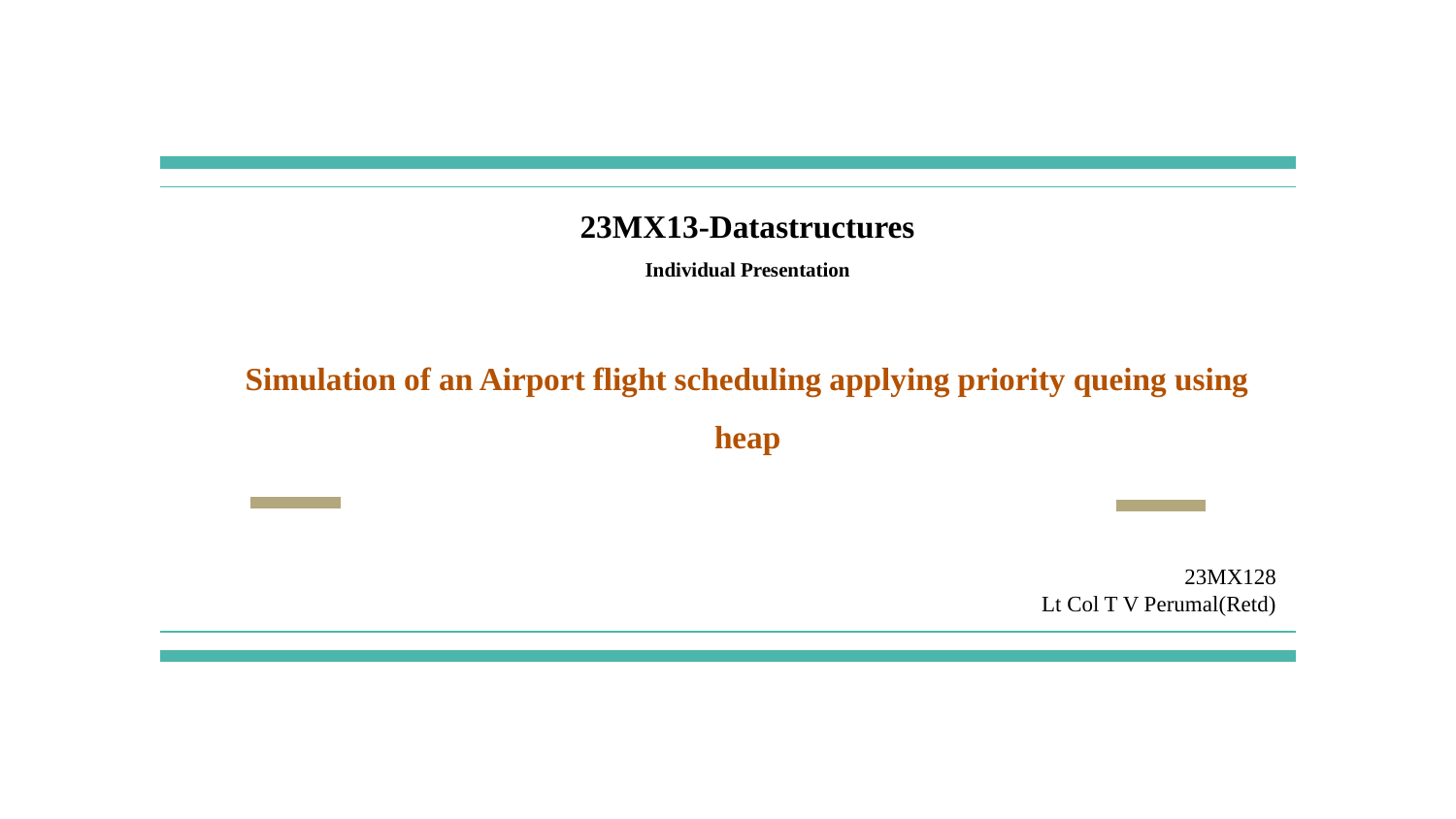

# 23MX13-Datastructures Individual Presentation Simulation of an Airport flight scheduling applying priority queing using heap
23MX128
Lt Col T V Perumal(Retd)